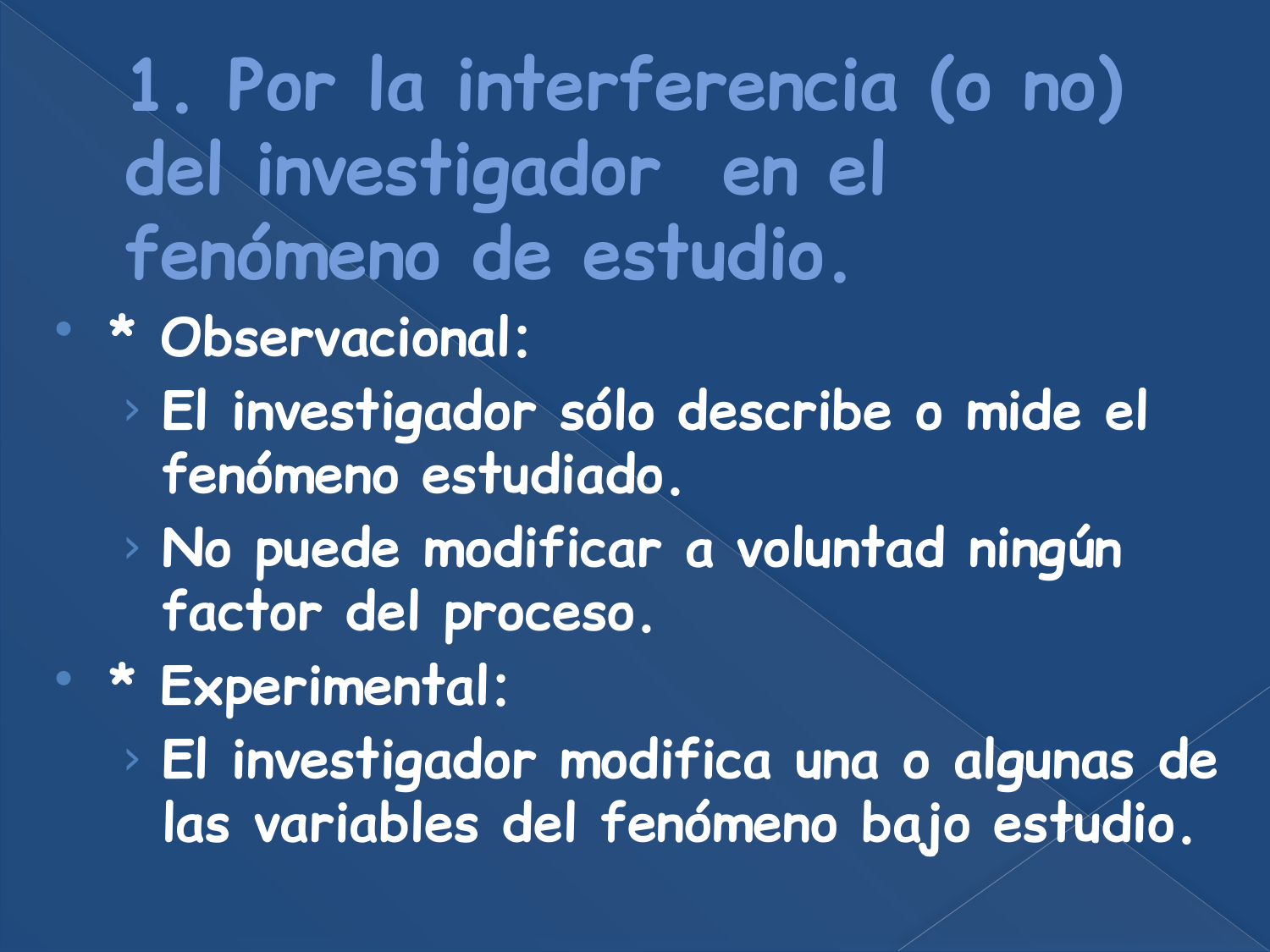

# 1. Por la interferencia (o no) del investigador  en el fenómeno de estudio.
* Observacional:
El investigador sólo describe o mide el fenómeno estudiado.
No puede modificar a voluntad ningún factor del proceso.
* Experimental:
El investigador modifica una o algunas de las variables del fenómeno bajo estudio.